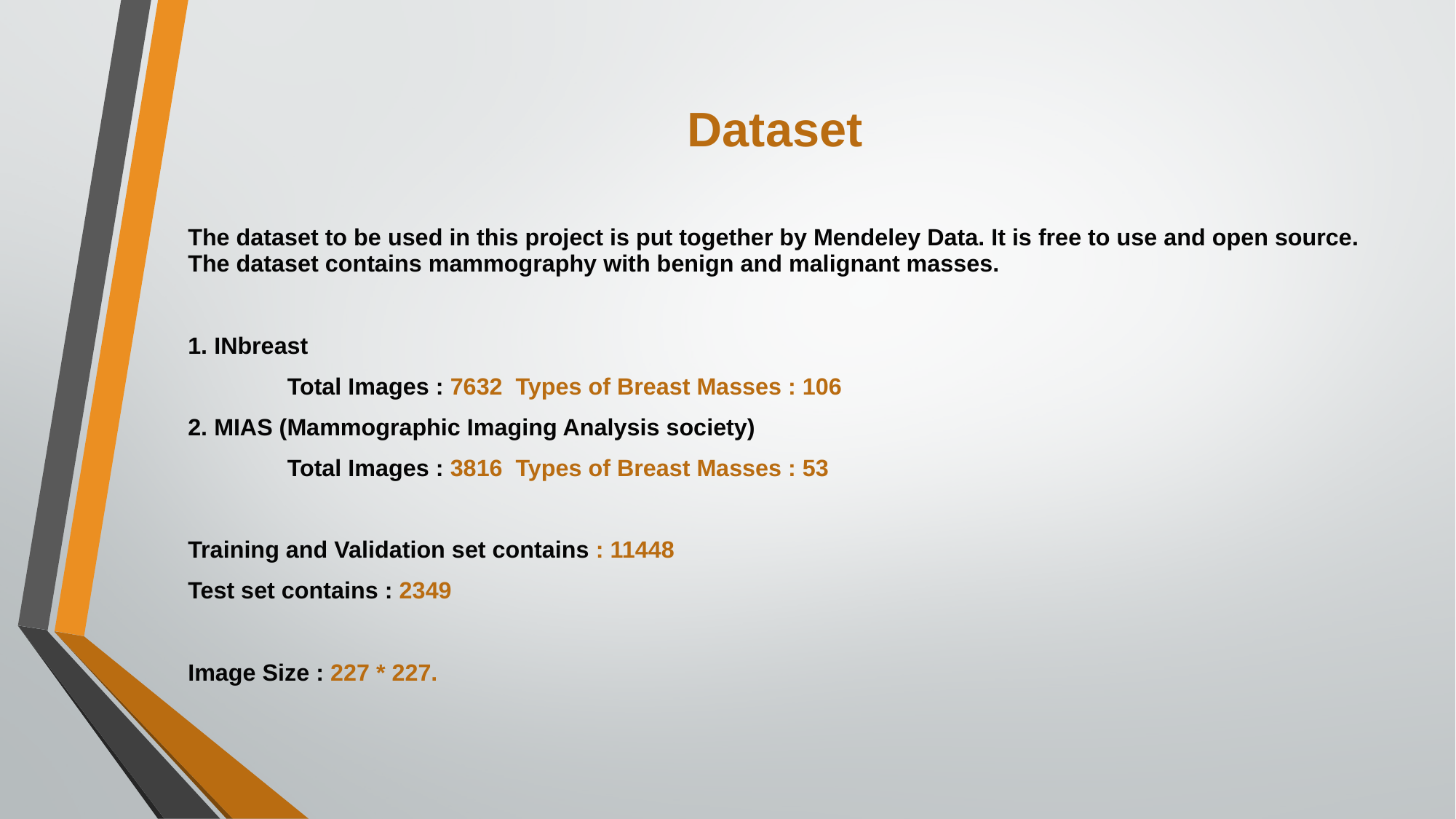

Dataset

The dataset to be used in this project is put together by Mendeley Data. It is free to use and open source. The dataset contains mammography with benign and malignant masses.

1. INbreast
 	Total Images : 7632  Types of Breast Masses : 106
2. MIAS (Mammographic Imaging Analysis society)
	Total Images : 3816  Types of Breast Masses : 53

Training and Validation set contains : 11448
Test set contains : 2349

Image Size : 227 * 227.